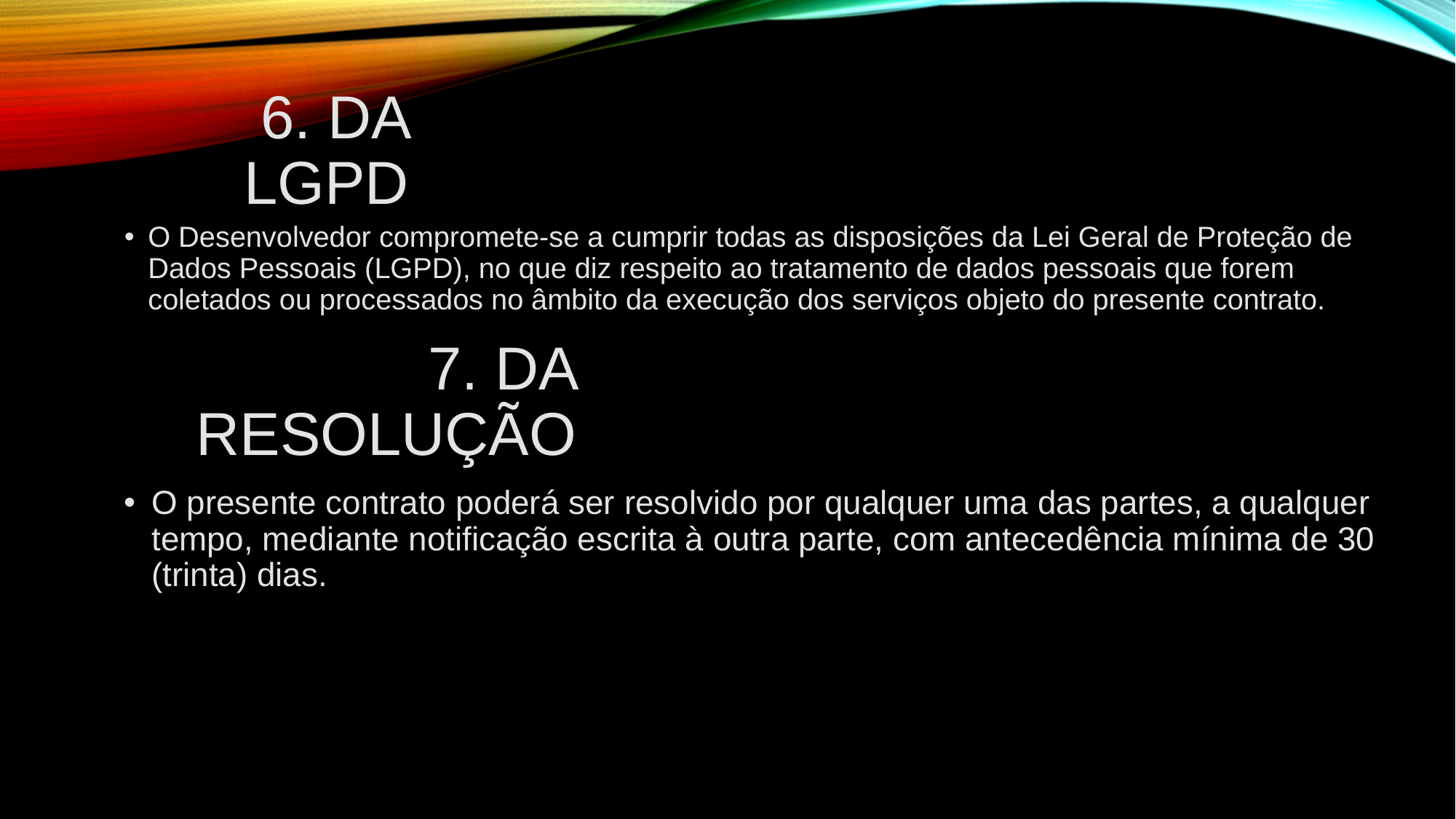

# 6. DA LGPD
O Desenvolvedor compromete-se a cumprir todas as disposições da Lei Geral de Proteção de Dados Pessoais (LGPD), no que diz respeito ao tratamento de dados pessoais que forem coletados ou processados no âmbito da execução dos serviços objeto do presente contrato.
7. DA RESOLUÇÃO
O presente contrato poderá ser resolvido por qualquer uma das partes, a qualquer tempo, mediante notificação escrita à outra parte, com antecedência mínima de 30 (trinta) dias.